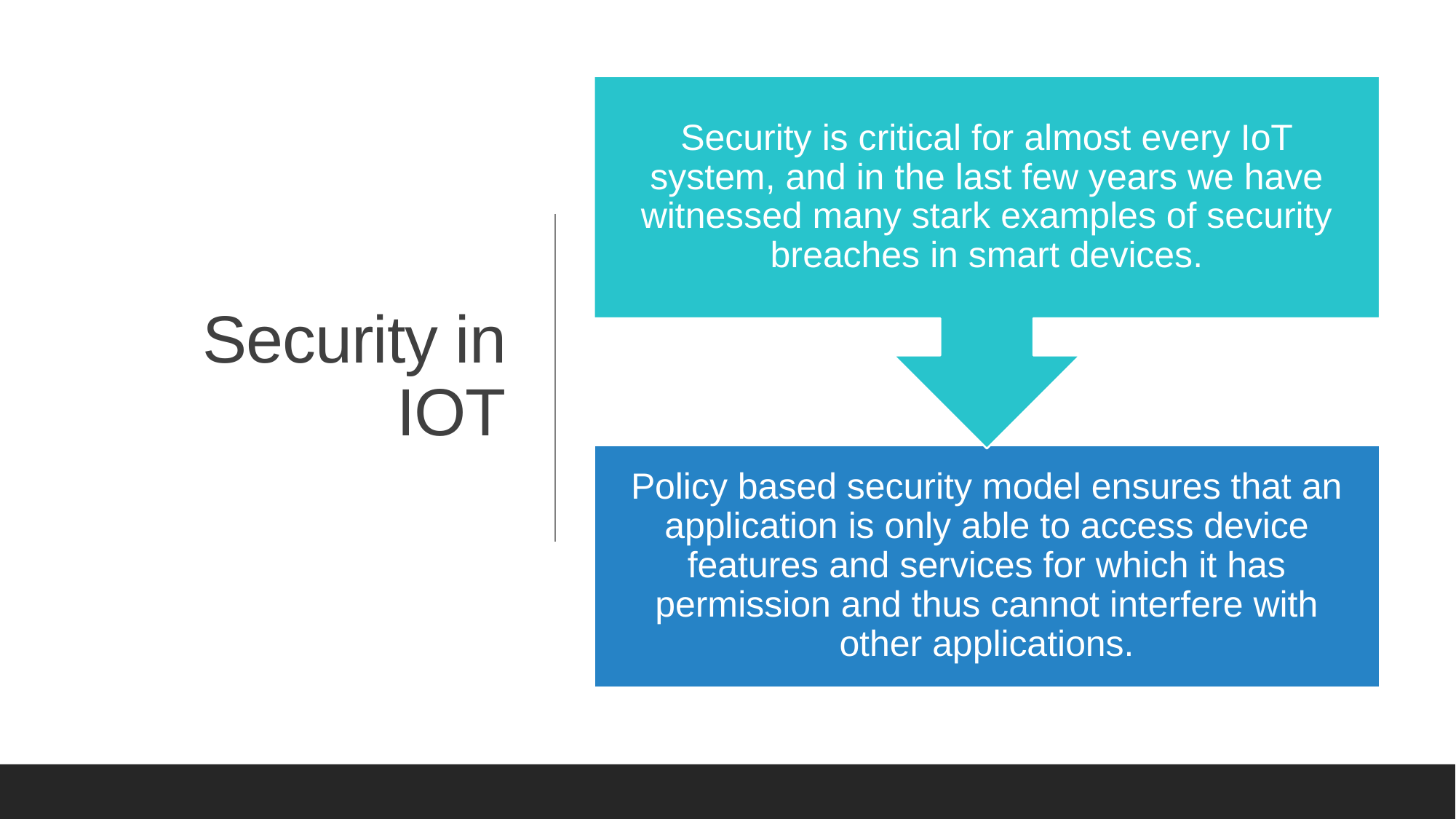

# Security in IOT
Policy based security model ensures that an application is only able to access device features and services for which it has permission and thus cannot interfere with other applications.
Security is critical for almost every IoT system, and in the last few years we have witnessed many stark examples of security breaches in smart devices.